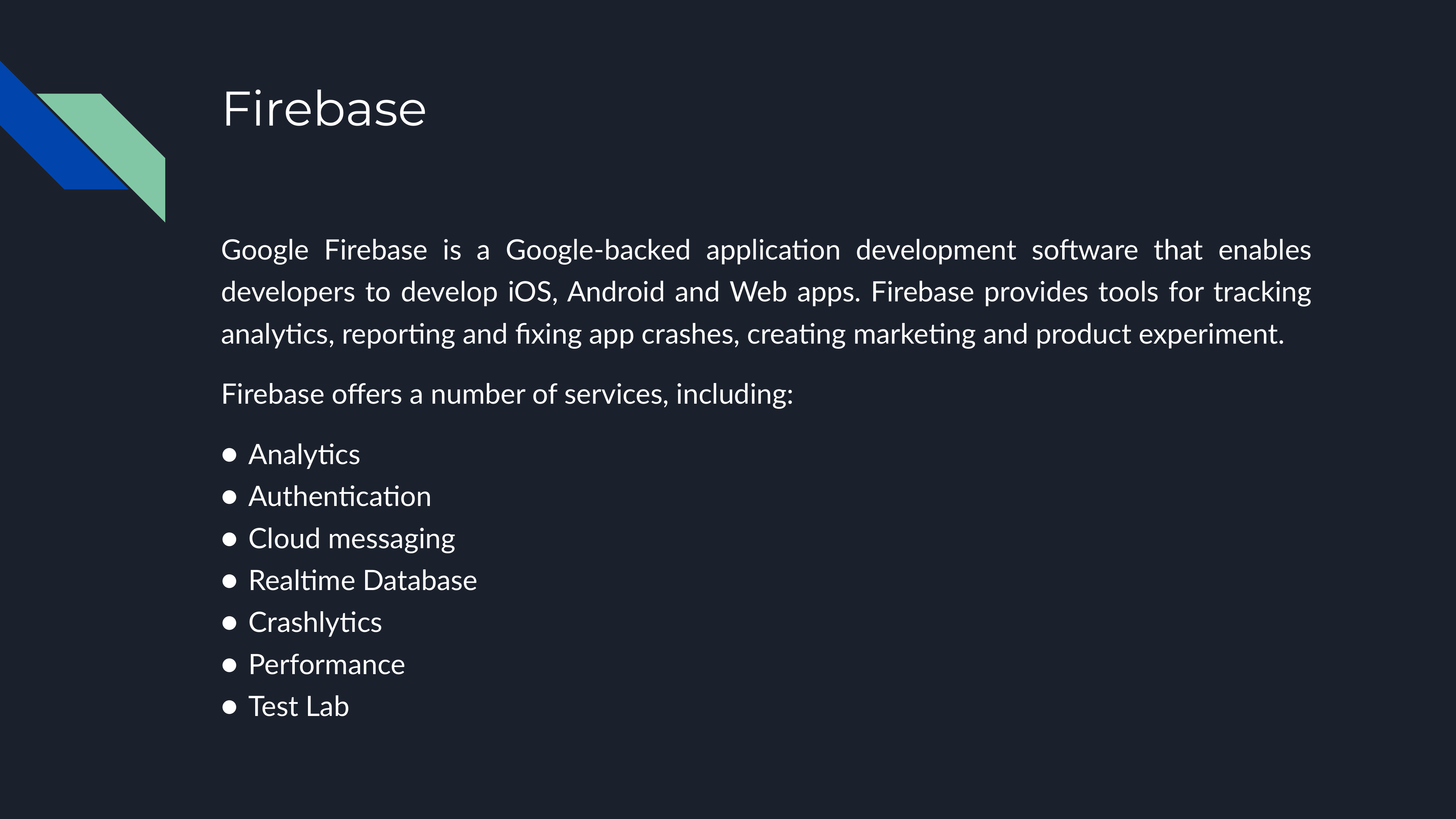

# Firebase
Google Firebase is a Google-backed application development software that enables developers to develop iOS, Android and Web apps. Firebase provides tools for tracking analytics, reporting and fixing app crashes, creating marketing and product experiment.
Firebase offers a number of services, including:
Analytics
Authentication
Cloud messaging
Realtime Database
Crashlytics
Performance
Test Lab